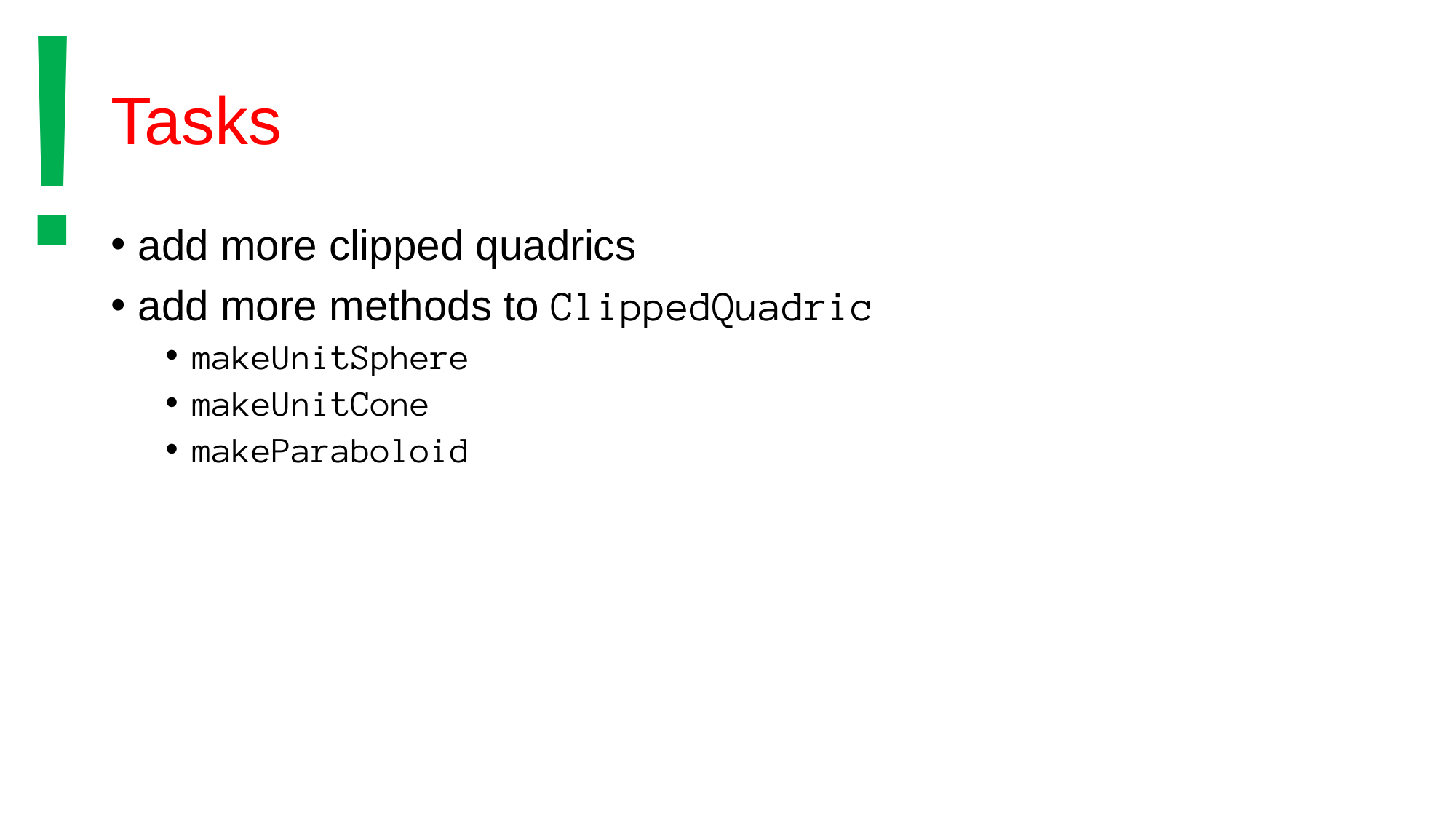

!
# Tasks
add more clipped quadrics
add more methods to ClippedQuadric
makeUnitSphere
makeUnitCone
makeParaboloid